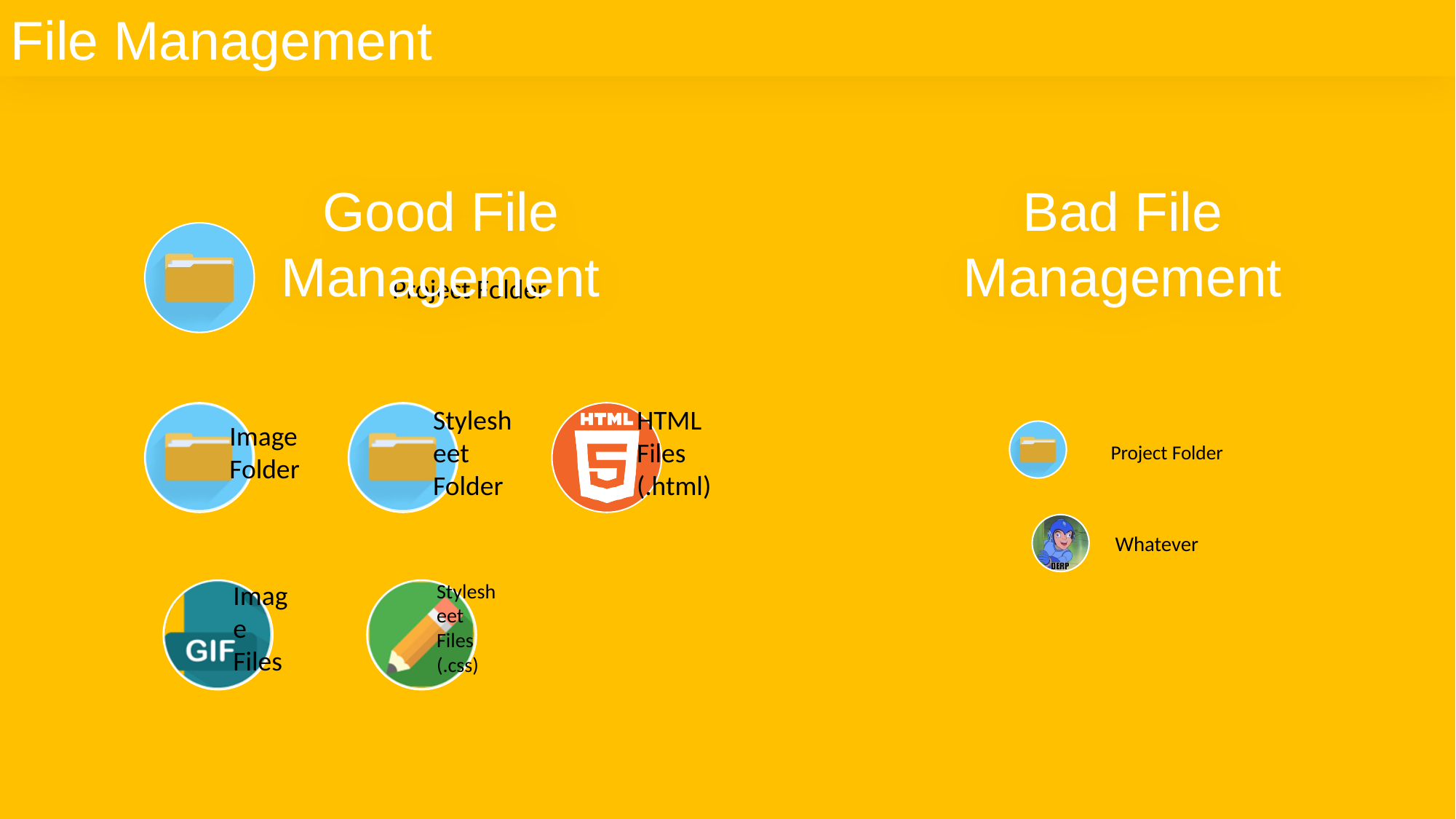

File Management
Good File Management
Bad File Management
Project Folder
Stylesheet Folder
Image Folder
HTML Files (.html)
Stylesheet Files (.css)
Image Files
Project Folder
Whatever